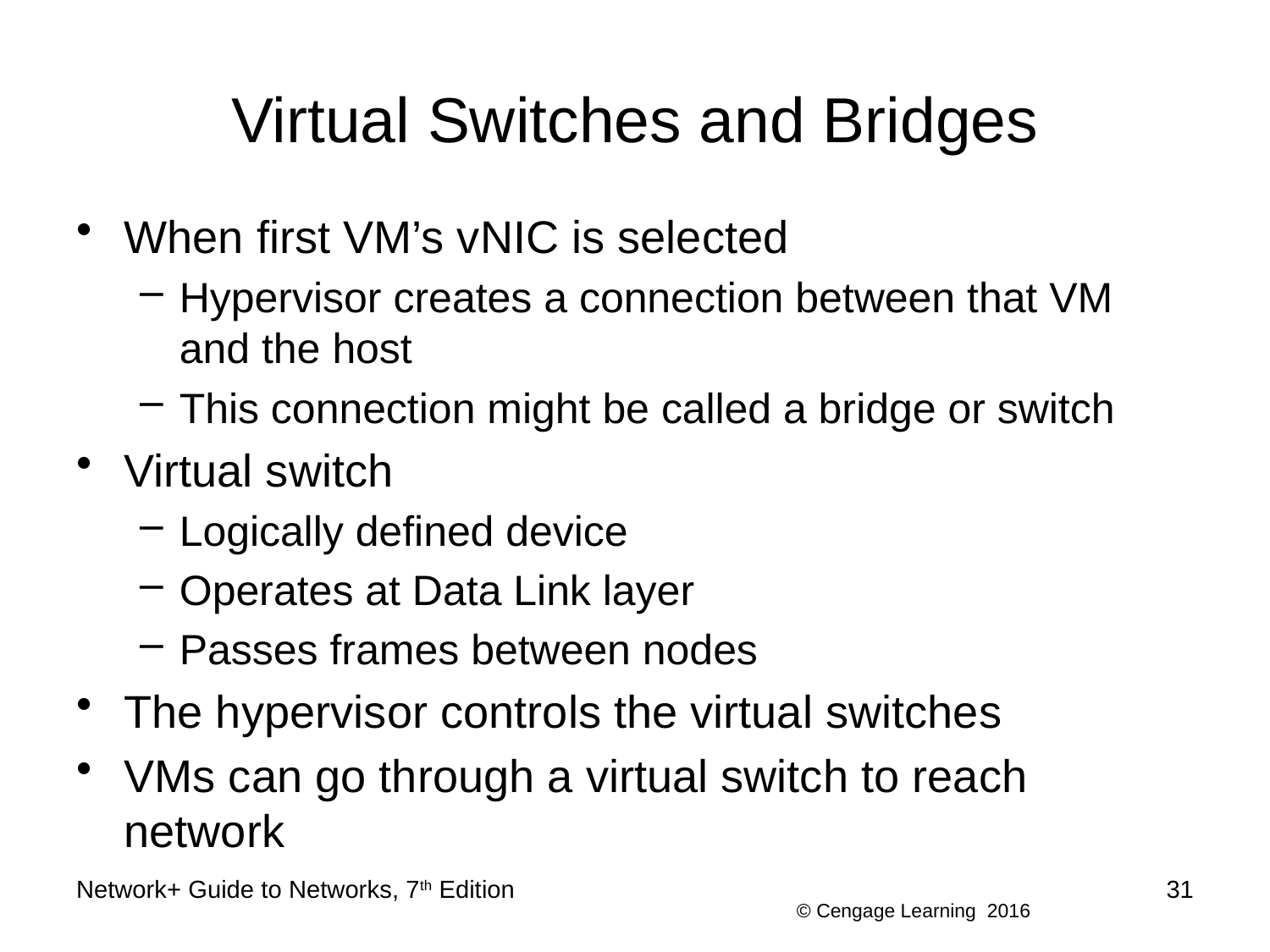

# Virtual Switches and Bridges
When first VM’s vNIC is selected
Hypervisor creates a connection between that VM and the host
This connection might be called a bridge or switch
Virtual switch
Logically defined device
Operates at Data Link layer
Passes frames between nodes
The hypervisor controls the virtual switches
VMs can go through a virtual switch to reach network

Network+ Guide to Networks, 7th Edition
31